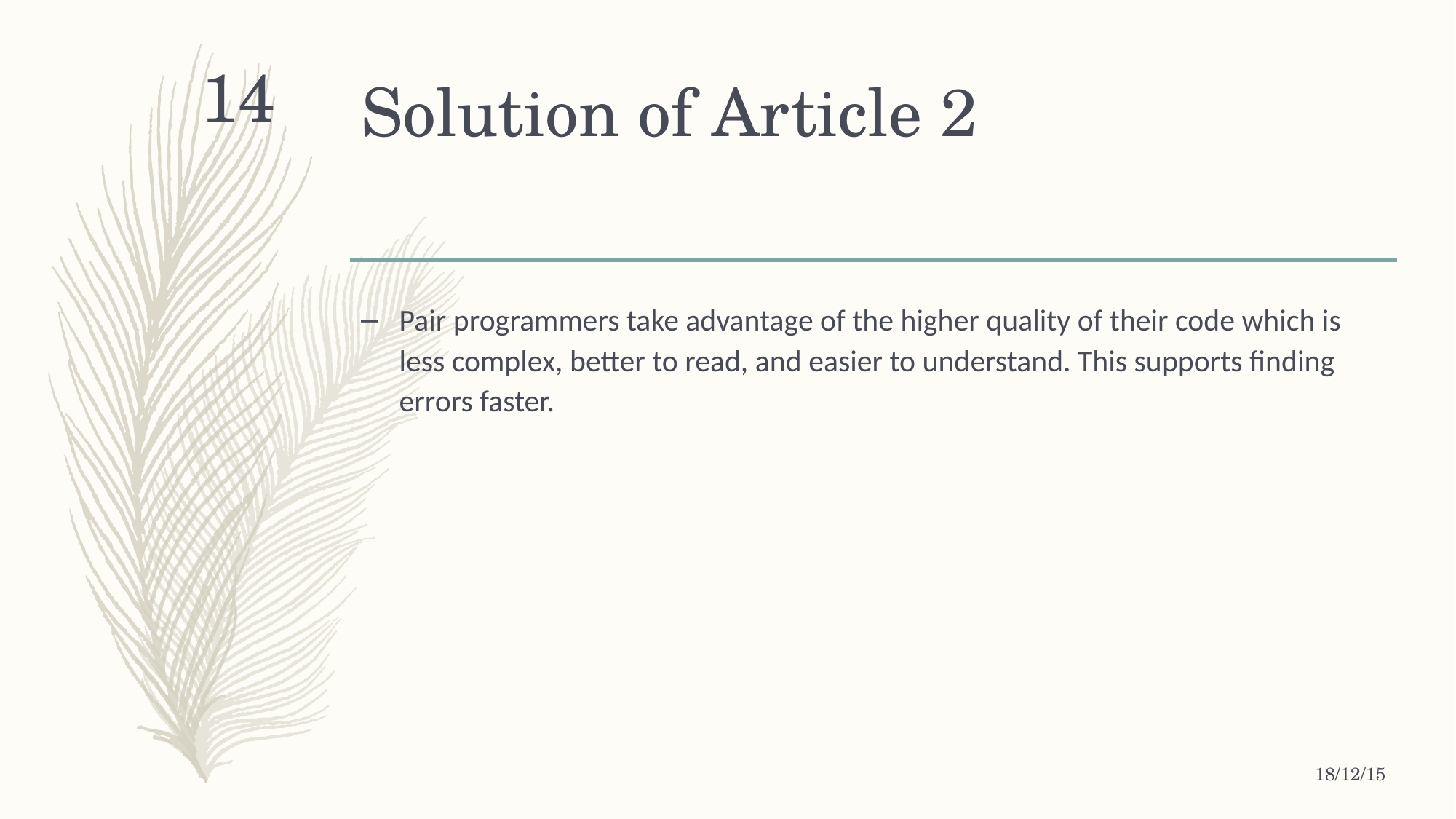

# Solution of Article 2
14
Pair programmers take advantage of the higher quality of their code which is less complex, better to read, and easier to understand. This supports finding errors faster.

18/12/15